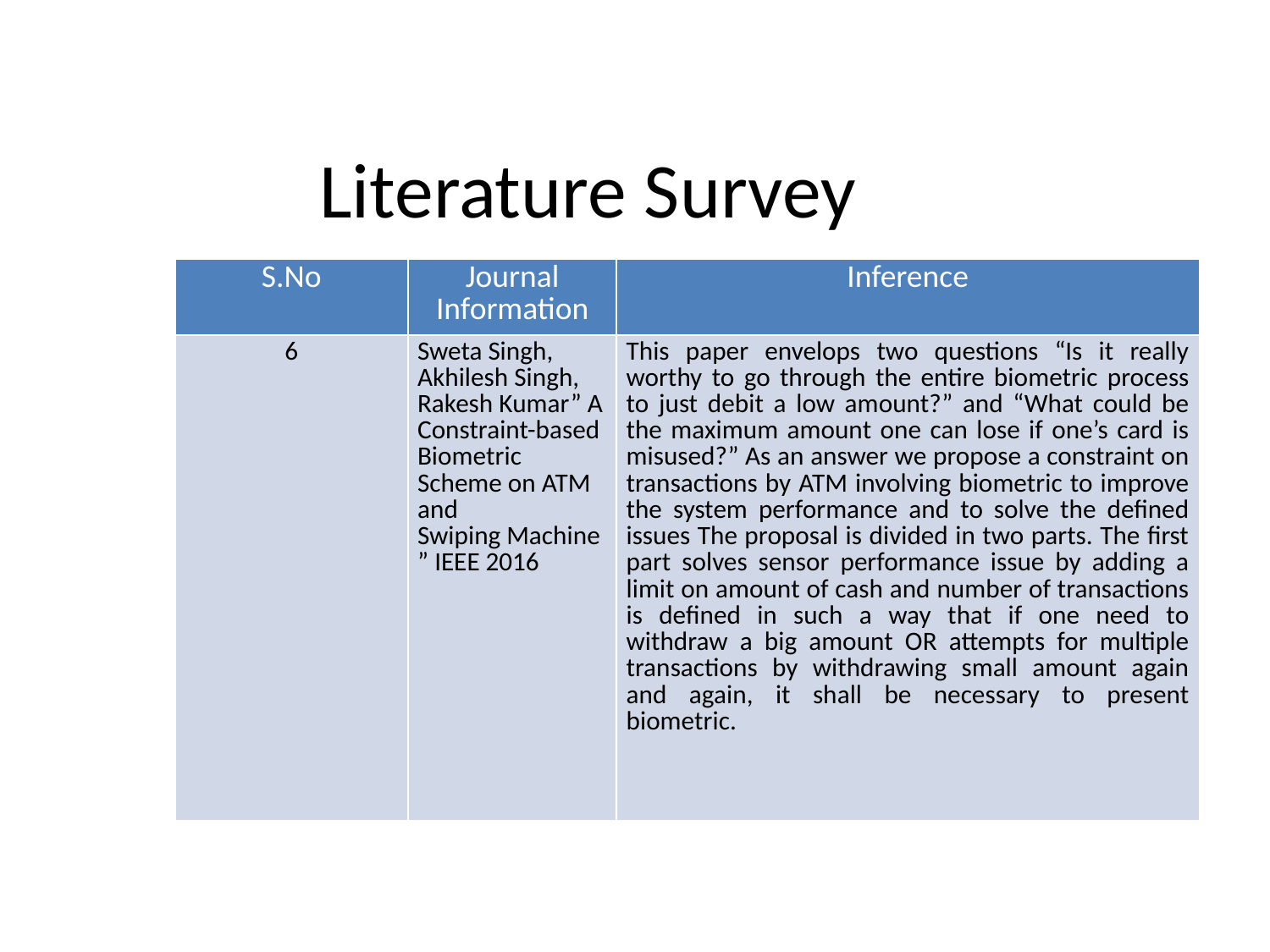

# Literature Survey
| S.No | Journal Information | Inference |
| --- | --- | --- |
| 6 | Sweta Singh, Akhilesh Singh, Rakesh Kumar” A Constraint-based Biometric Scheme on ATM and Swiping Machine ” IEEE 2016 | This paper envelops two questions “Is it really worthy to go through the entire biometric process to just debit a low amount?” and “What could be the maximum amount one can lose if one’s card is misused?” As an answer we propose a constraint on transactions by ATM involving biometric to improve the system performance and to solve the defined issues The proposal is divided in two parts. The first part solves sensor performance issue by adding a limit on amount of cash and number of transactions is defined in such a way that if one need to withdraw a big amount OR attempts for multiple transactions by withdrawing small amount again and again, it shall be necessary to present biometric. |